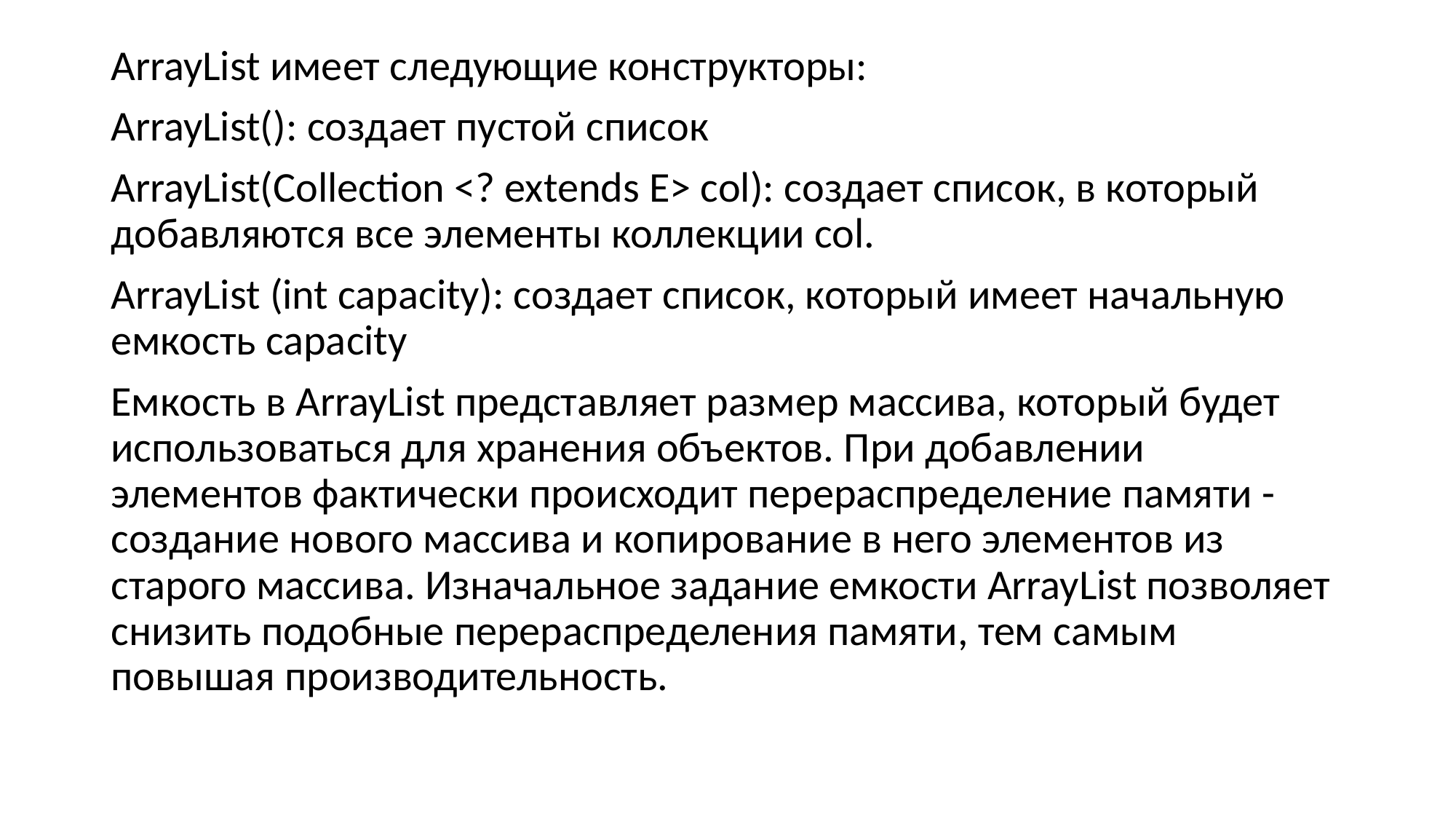

ArrayList имеет следующие конструкторы:
ArrayList(): создает пустой список
ArrayList(Collection <? extends E> col): создает список, в который добавляются все элементы коллекции col.
ArrayList (int capacity): создает список, который имеет начальную емкость capacity
Емкость в ArrayList представляет размер массива, который будет использоваться для хранения объектов. При добавлении элементов фактически происходит перераспределение памяти - создание нового массива и копирование в него элементов из старого массива. Изначальное задание емкости ArrayList позволяет снизить подобные перераспределения памяти, тем самым повышая производительность.